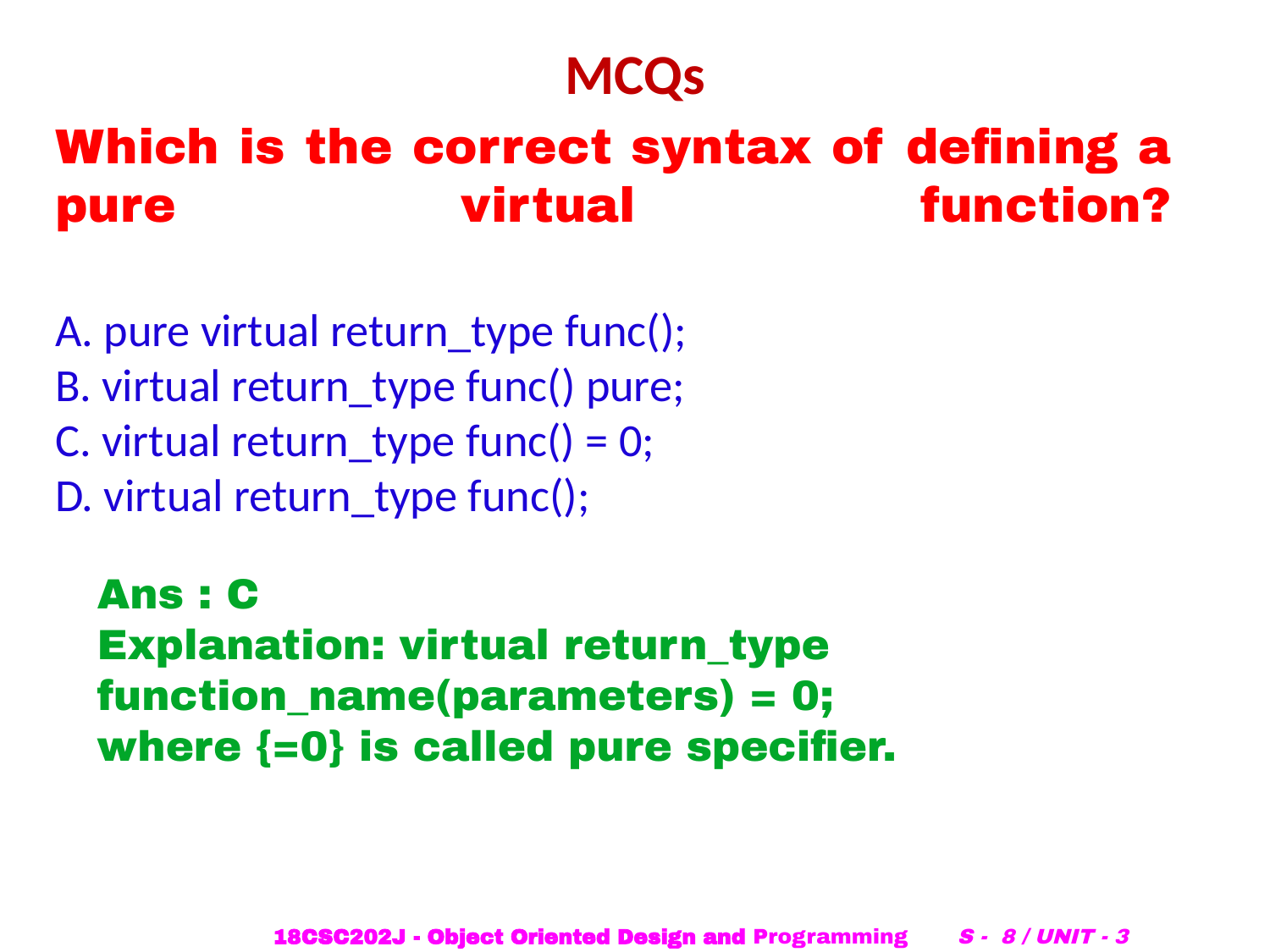

# MCQs
Which is the correct syntax of defining a pure virtual function?
A. pure virtual return_type func();
B. virtual return_type func() pure;
C. virtual return_type func() = 0;
D. virtual return_type func();

Ans : C
Explanation: virtual return_type function_name(parameters) = 0;
where {=0} is called pure specifier.

18CSC202J - Object Oriented Design and Programming       S -  8 / UNIT - 3